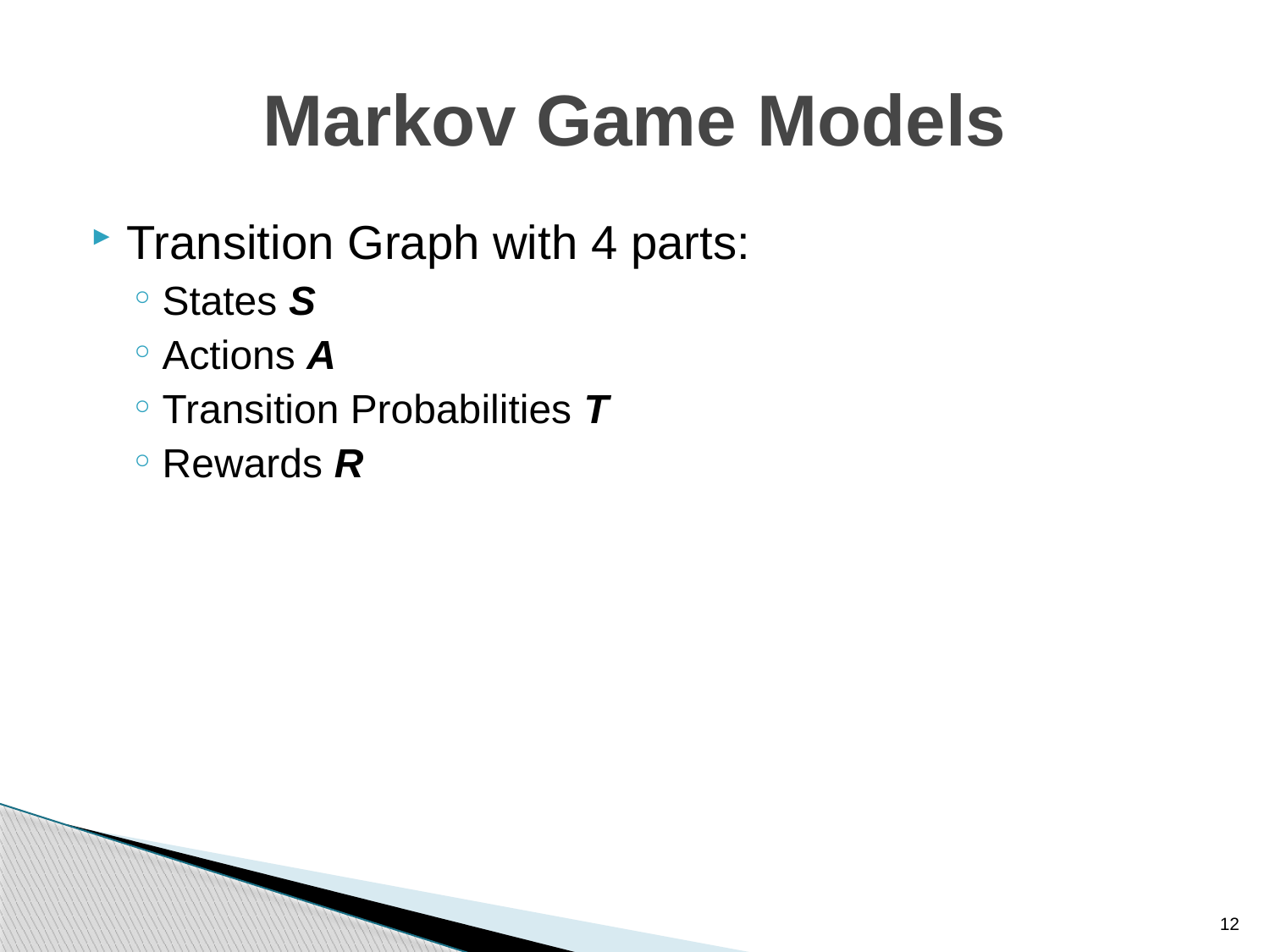

# Markov Game Models
Transition Graph with 4 parts:
States S
Actions A
Transition Probabilities T
Rewards R
12